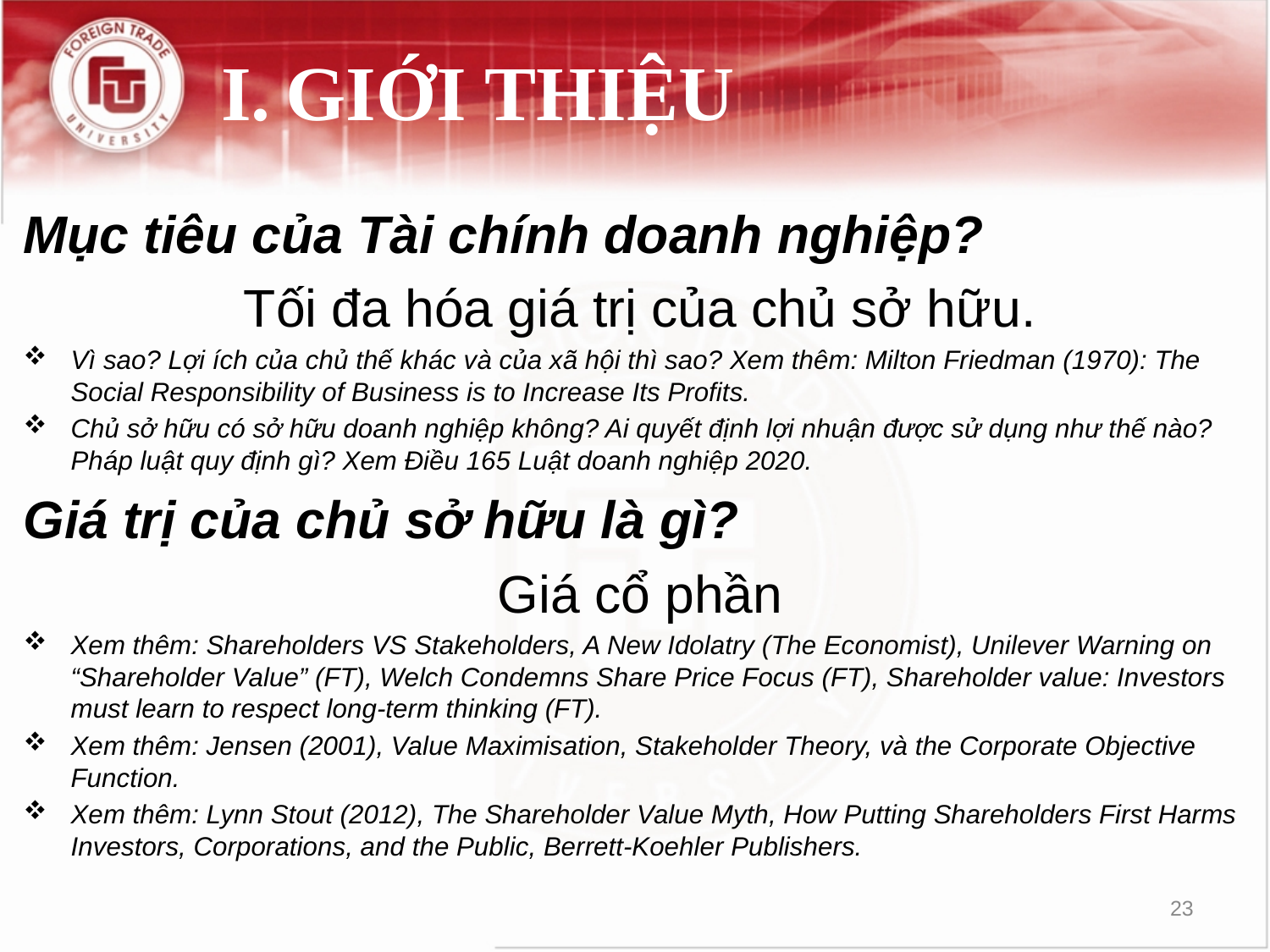

# I.	GIỚI THIỆU
Mục tiêu của Tài chính doanh nghiệp?
Tối đa hóa giá trị của chủ sở hữu.
Vì sao? Lợi ích của chủ thế khác và của xã hội thì sao? Xem thêm: Milton Friedman (1970): The Social Responsibility of Business is to Increase Its Profits.
Chủ sở hữu có sở hữu doanh nghiệp không? Ai quyết định lợi nhuận được sử dụng như thế nào? Pháp luật quy định gì? Xem Điều 165 Luật doanh nghiệp 2020.
Giá trị của chủ sở hữu là gì?
Giá cổ phần
Xem thêm: Shareholders VS Stakeholders, A New Idolatry (The Economist), Unilever Warning on “Shareholder Value” (FT), Welch Condemns Share Price Focus (FT), Shareholder value: Investors must learn to respect long-term thinking (FT).
Xem thêm: Jensen (2001), Value Maximisation, Stakeholder Theory, và the Corporate Objective Function.
Xem thêm: Lynn Stout (2012), The Shareholder Value Myth, How Putting Shareholders First Harms Investors, Corporations, and the Public, Berrett-Koehler Publishers.

23